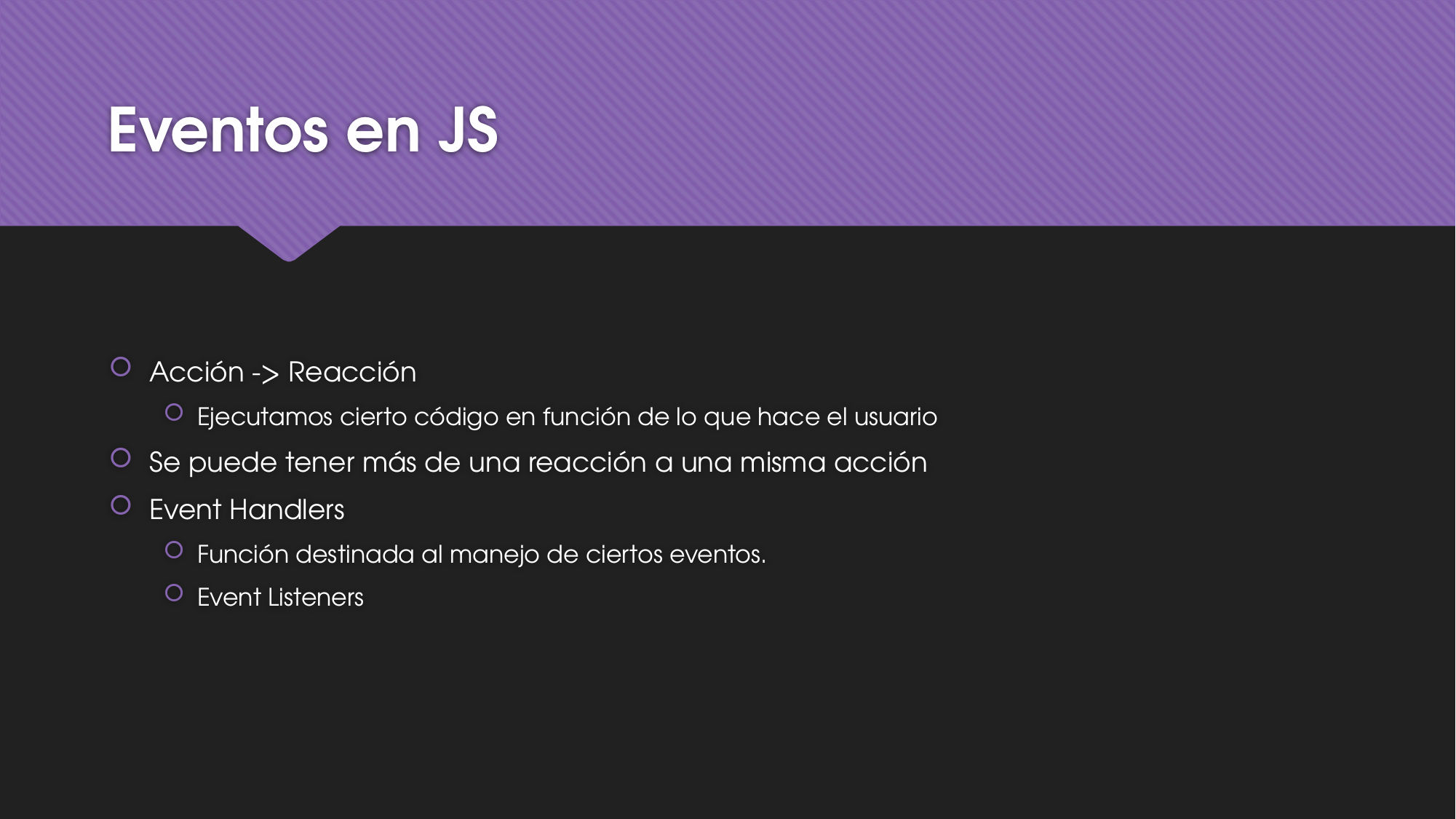

# Eventos en JS
Acción -> Reacción
Ejecutamos cierto código en función de lo que hace el usuario
Se puede tener más de una reacción a una misma acción
Event Handlers
Función destinada al manejo de ciertos eventos.
Event Listeners